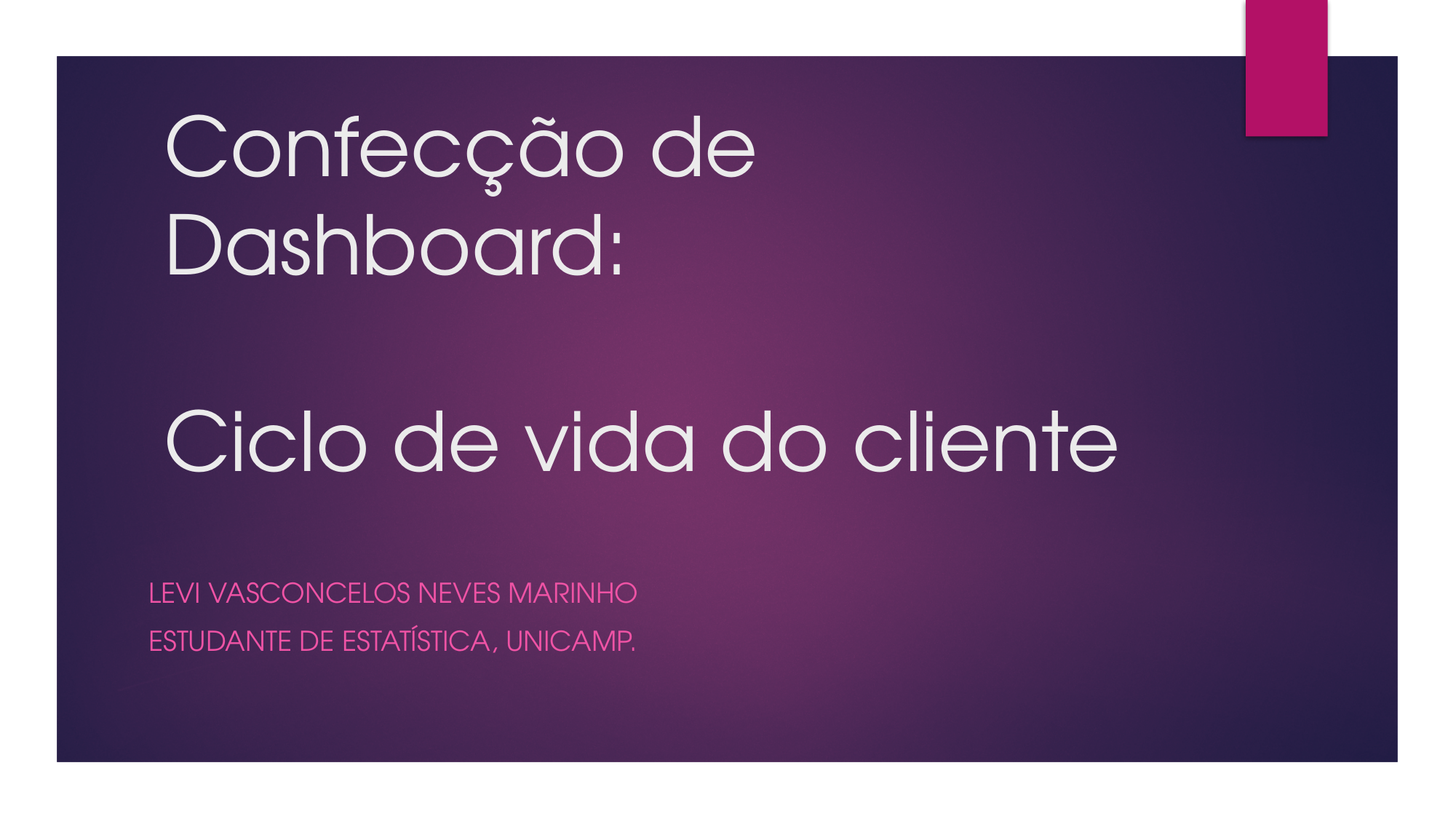

# Confecção de Dashboard: Ciclo de vida do cliente
Levi vasconcelos neves marinho
Estudante de estatística, unicamp.